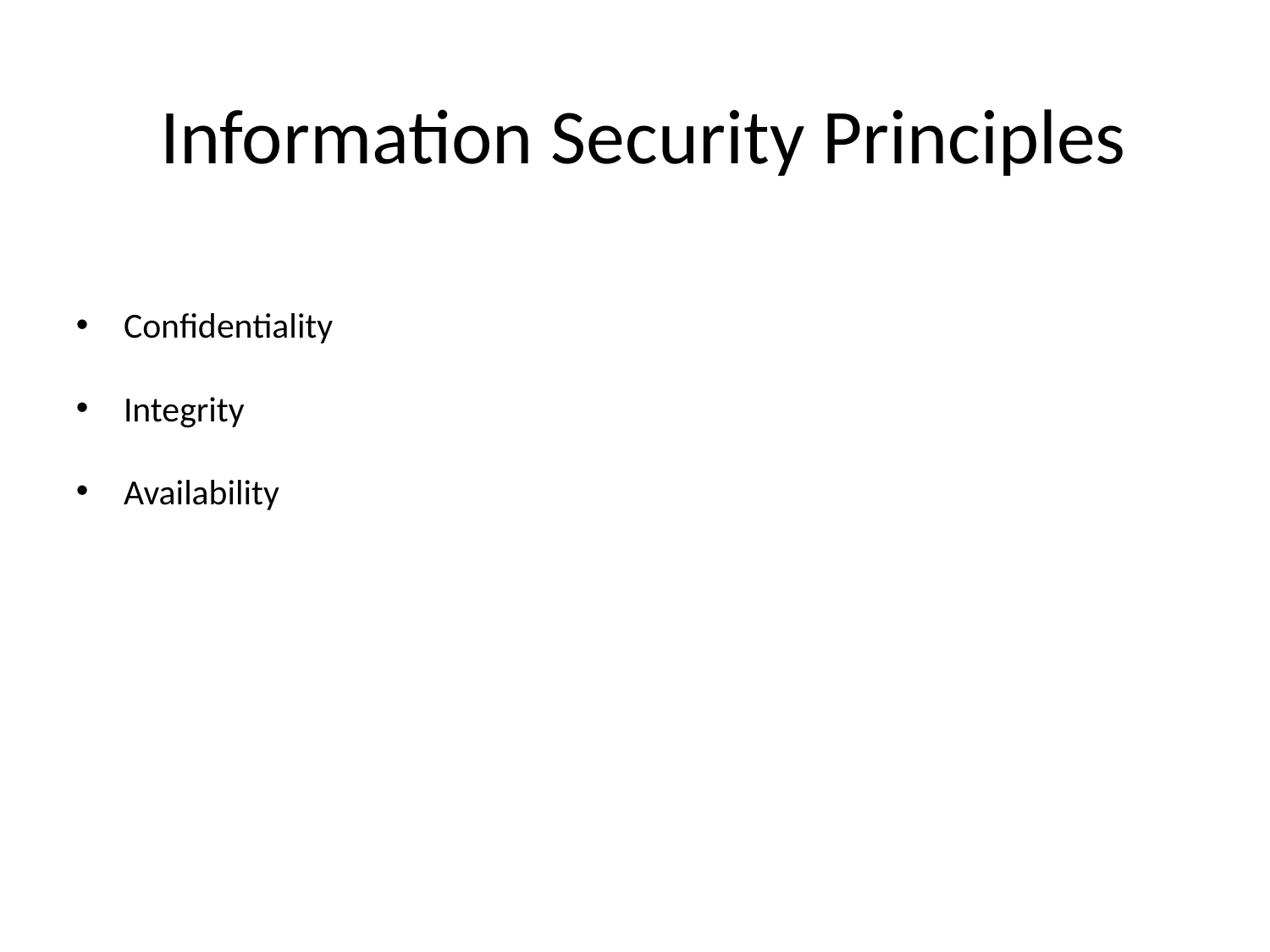

# Information Security Principles

Confidentiality

Integrity

Availability